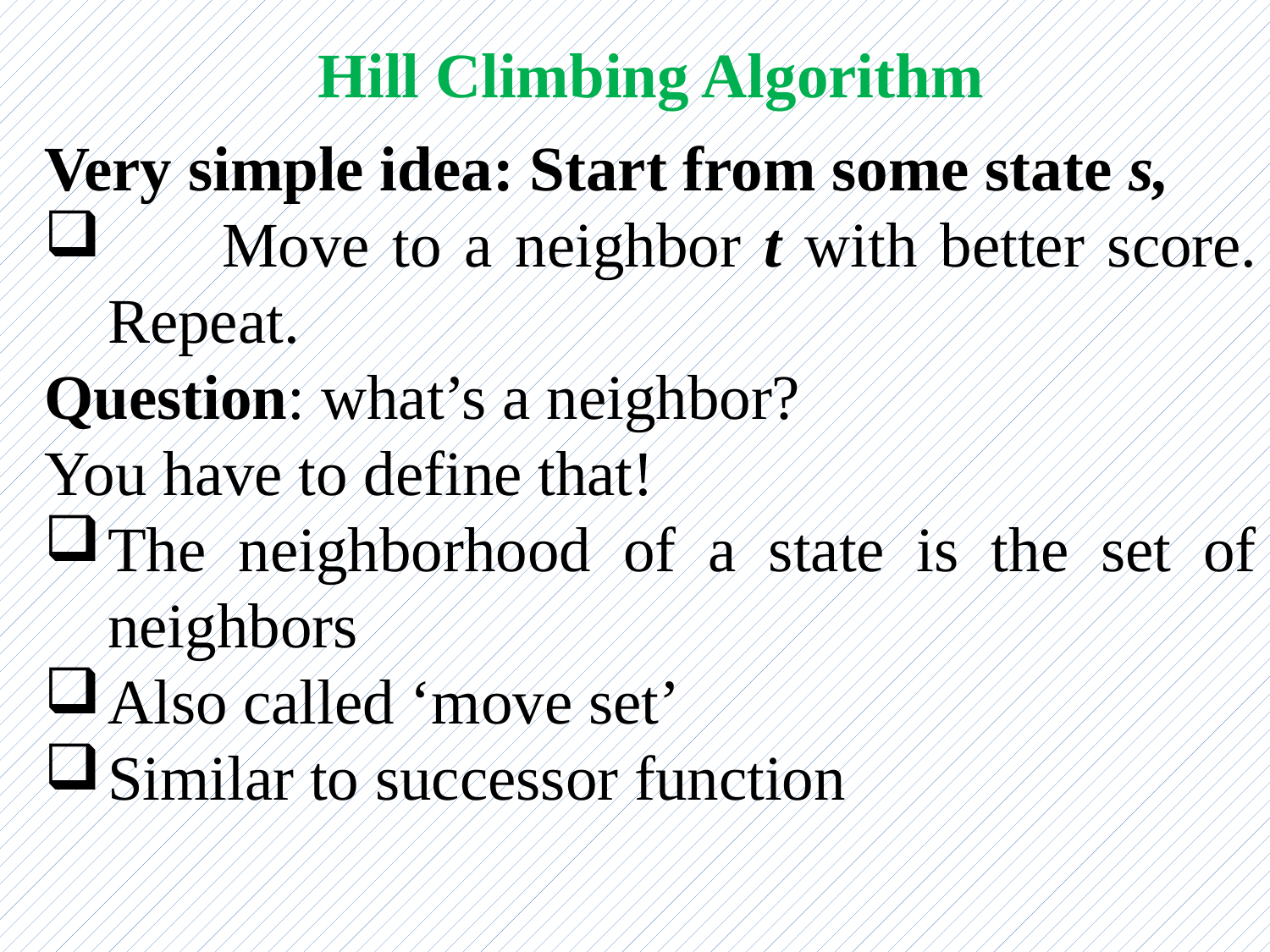

Hill Climbing Algorithm
Very simple idea: Start from some state s,
     Move to a neighbor t with better score. Repeat.
Question: what’s a neighbor?
You have to define that!
The neighborhood of a state is the set of neighbors
Also called ‘move set’
Similar to successor function